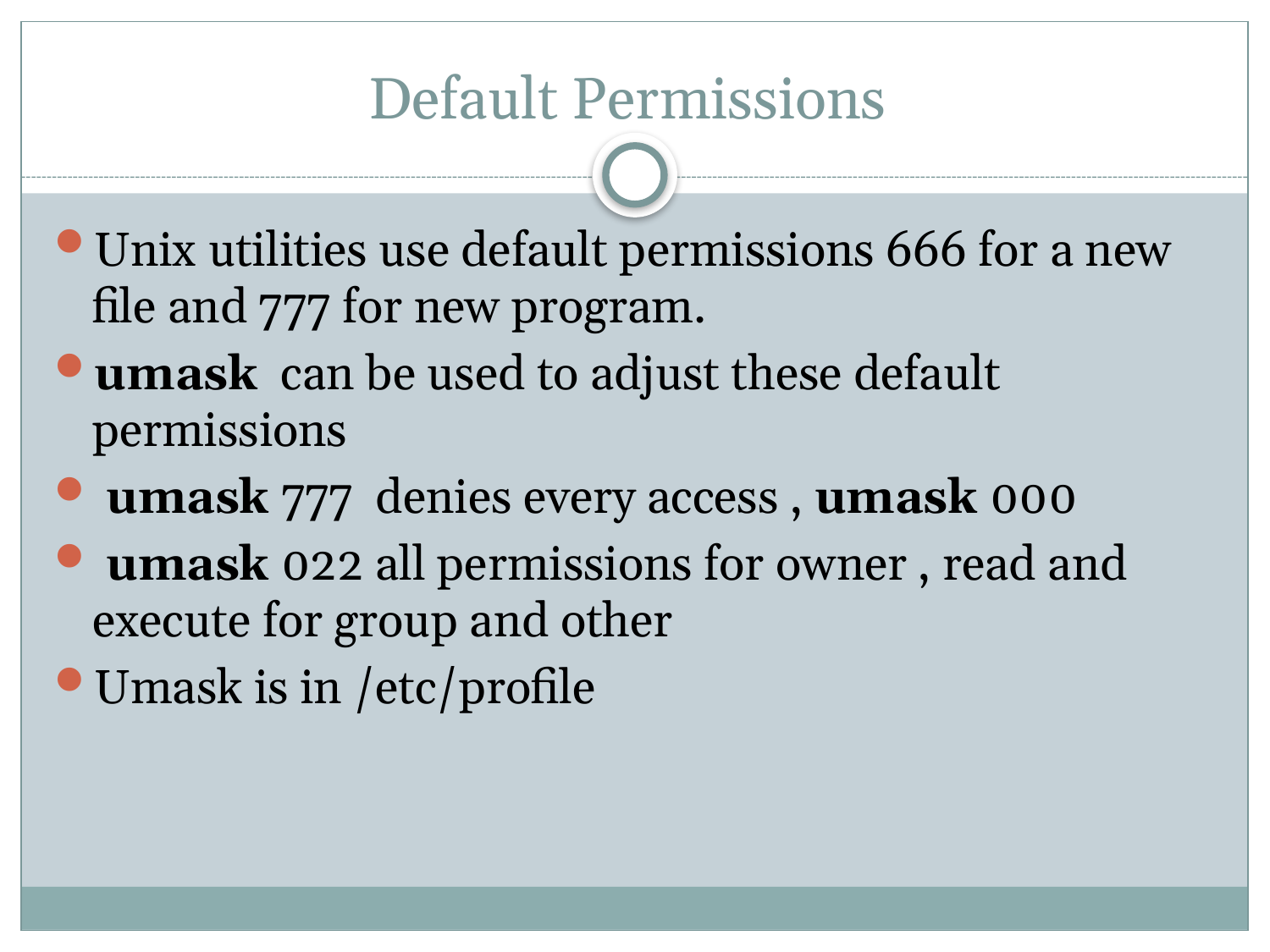

# Default Permissions
Unix utilities use default permissions 666 for a new file and 777 for new program.
umask  can be used to adjust these default permissions
 umask 777  denies every access , umask 000
 umask 022 all permissions for owner , read and execute for group and other
Umask is in /etc/profile